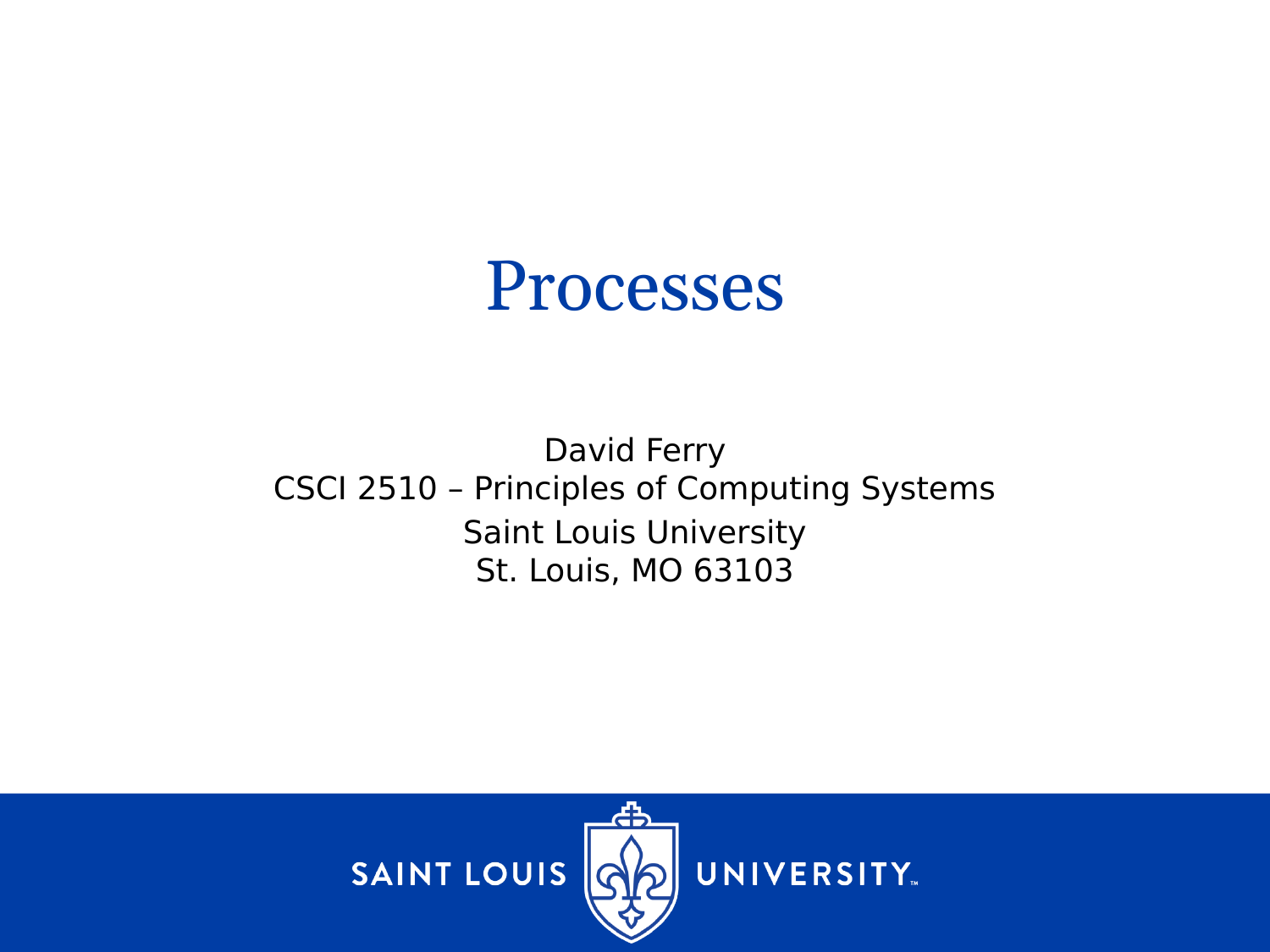

# Processes
David Ferry
CSCI 2510 – Principles of Computing Systems
Saint Louis University
St. Louis, MO 63103
1